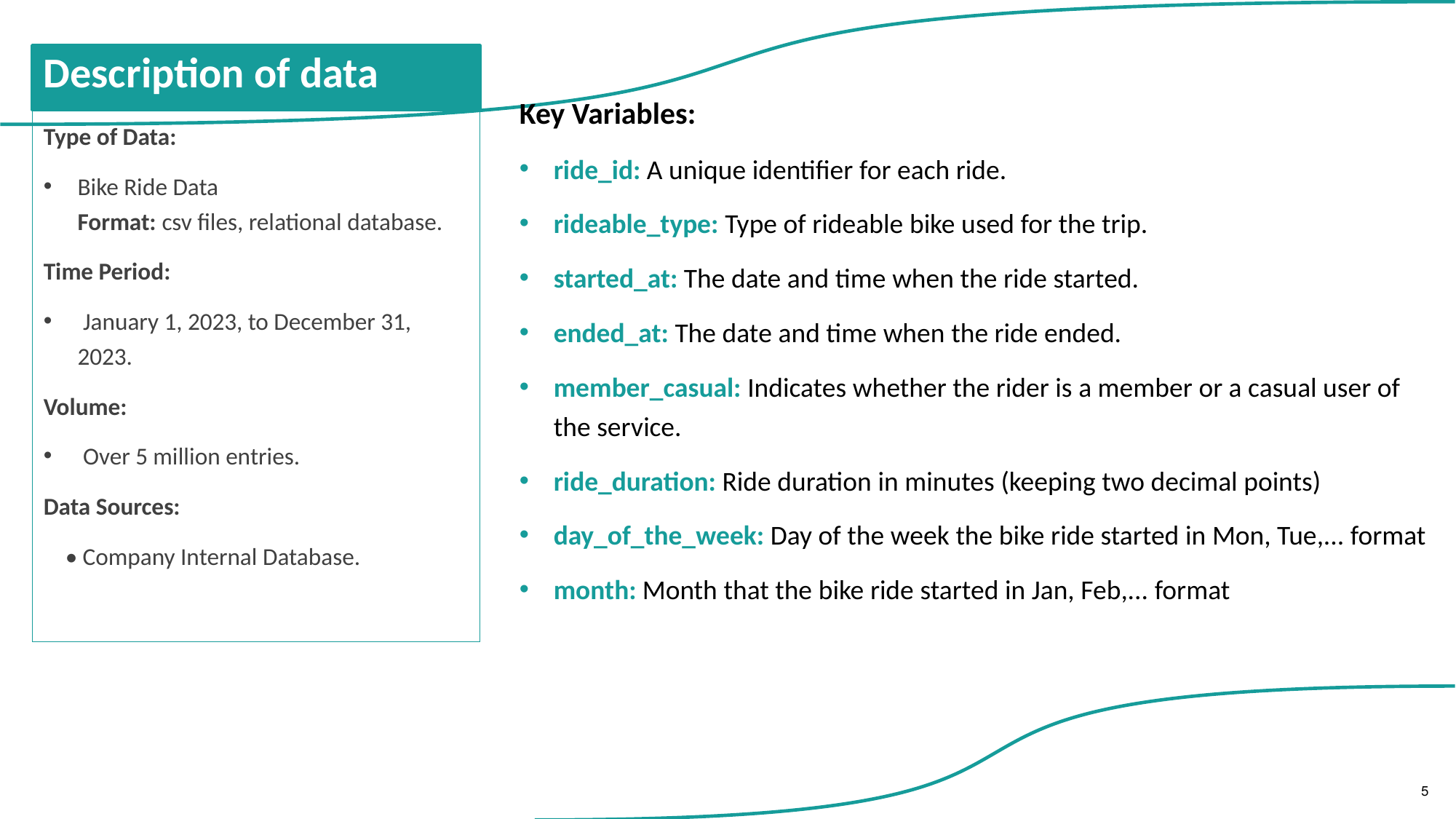

# Description of data
Key Variables:
ride_id: A unique identifier for each ride.
rideable_type: Type of rideable bike used for the trip.
started_at: The date and time when the ride started.
ended_at: The date and time when the ride ended.
member_casual: Indicates whether the rider is a member or a casual user of the service.
ride_duration: Ride duration in minutes (keeping two decimal points)
day_of_the_week: Day of the week the bike ride started in Mon, Tue,... format
month: Month that the bike ride started in Jan, Feb,... format

Type of Data:
Bike Ride Data
Format: csv files, relational database.
Time Period:
 January 1, 2023, to December 31, 2023.
Volume:
 Over 5 million entries.
Data Sources:
    • Company Internal Database.

5